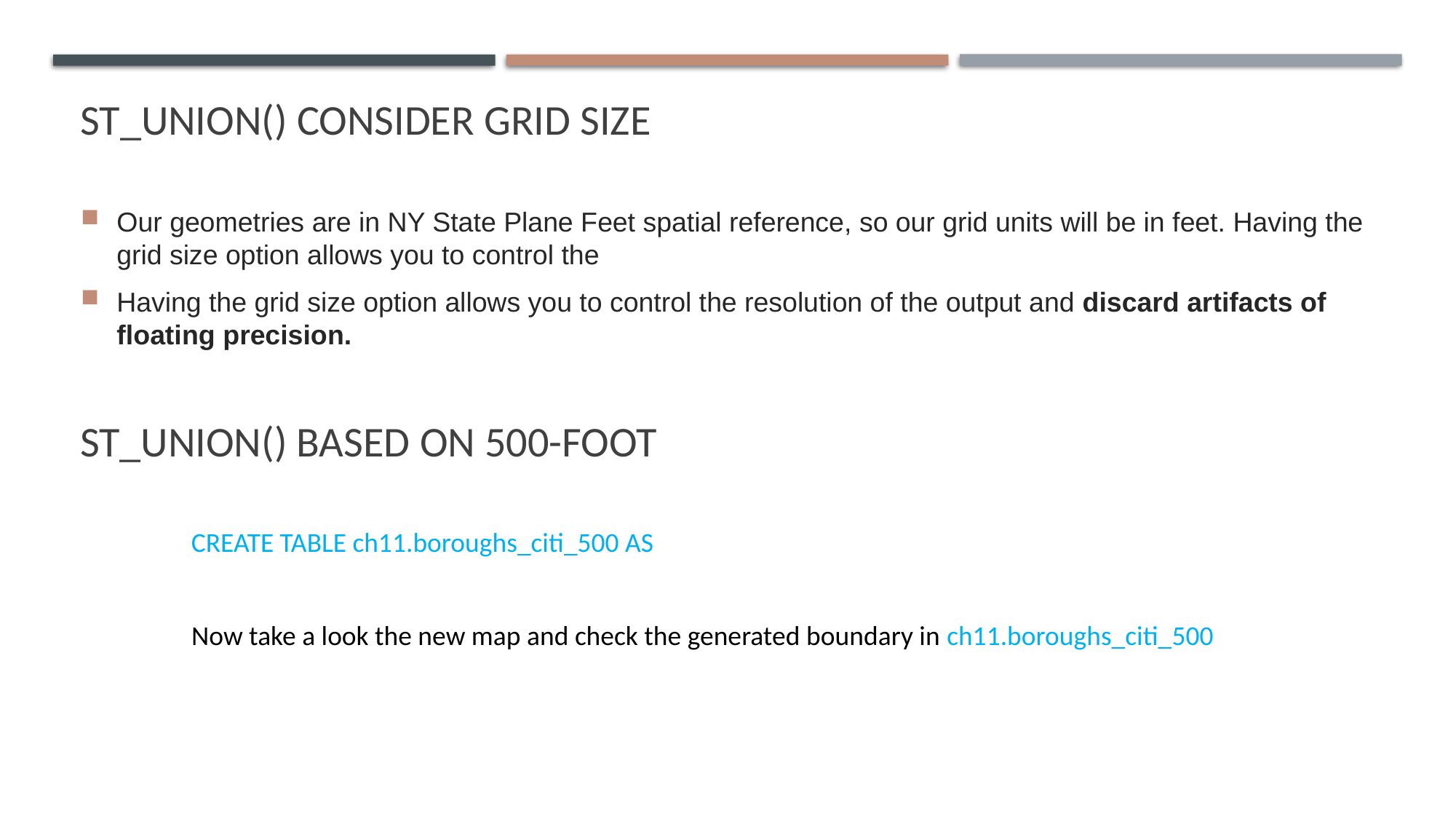

# St_union() CONSIDER GRID SIZE
Our geometries are in NY State Plane Feet spatial reference, so our grid units will be in feet. Having the grid size option allows you to control the
Having the grid size option allows you to control the resolution of the output and discard artifacts of floating precision.
St_union() based on 500-foot
CREATE TABLE ch11.boroughs_citi_500 AS
Now take a look the new map and check the generated boundary in ch11.boroughs_citi_500